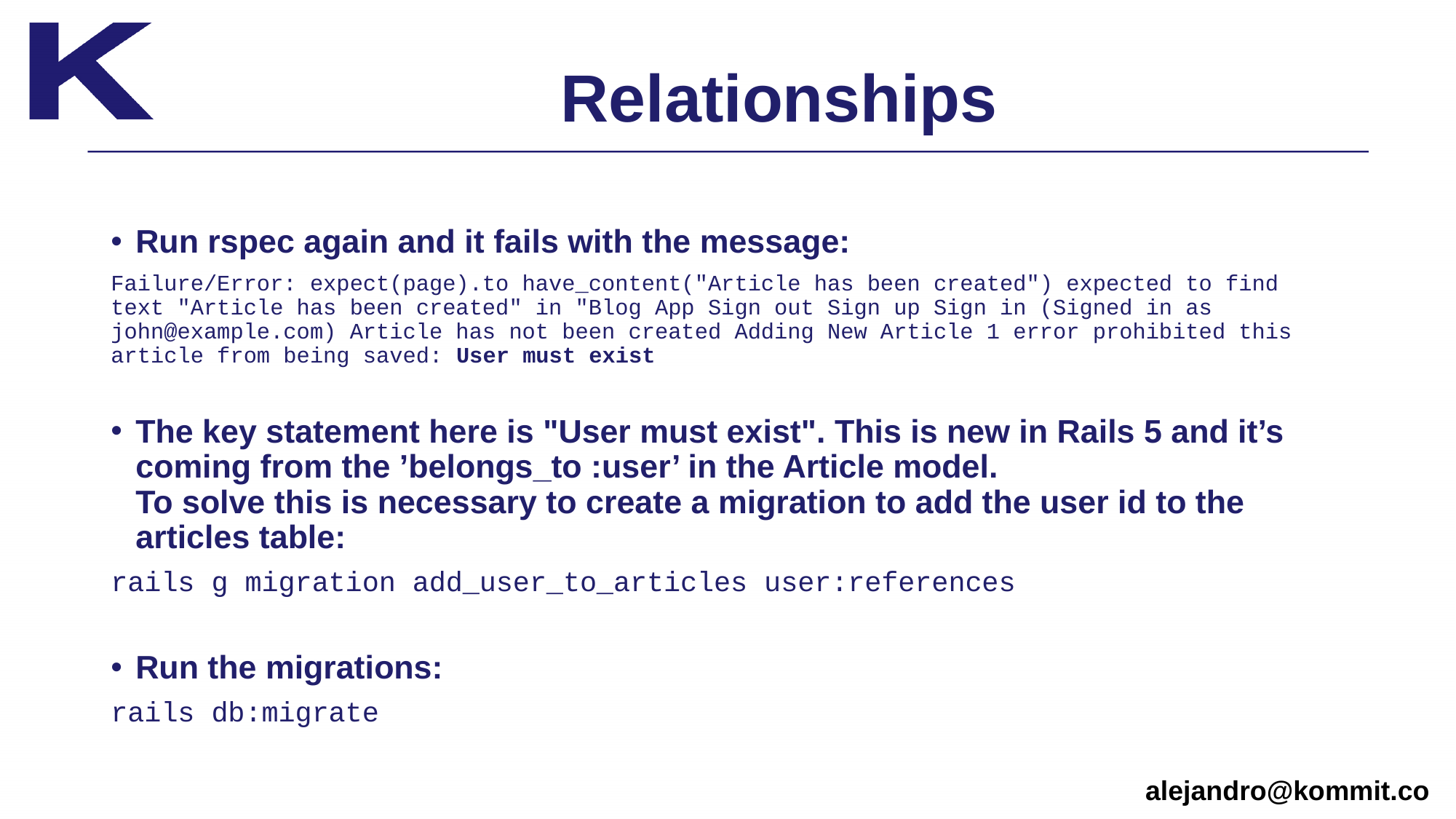

# Relationships
Run rspec again and it fails with the message:
Failure/Error: expect(page).to have_content("Article has been created") expected to find text "Article has been created" in "Blog App Sign out Sign up Sign in (Signed in as john@example.com) Article has not been created Adding New Article 1 error prohibited this article from being saved: User must exist

The key statement here is "User must exist". This is new in Rails 5 and it’s coming from the ’belongs_to :user’ in the Article model.
To solve this is necessary to create a migration to add the user id to the articles table:
rails g migration add_user_to_articles user:references

Run the migrations:
rails db:migrate
alejandro@kommit.co